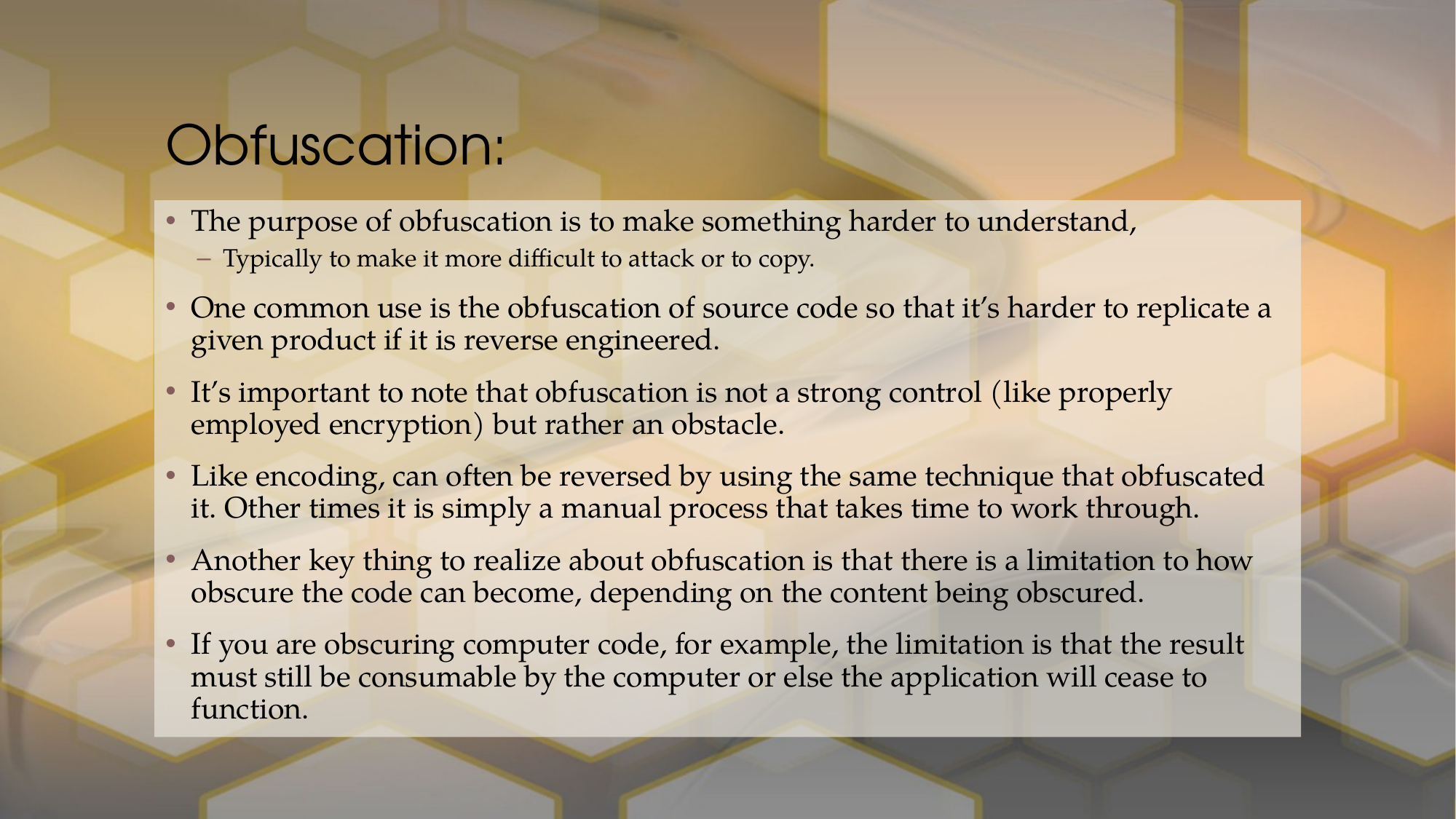

# Obfuscation:
The purpose of obfuscation is to make something harder to understand,
Typically to make it more difficult to attack or to copy.
One common use is the obfuscation of source code so that it’s harder to replicate a given product if it is reverse engineered.
It’s important to note that obfuscation is not a strong control (like properly employed encryption) but rather an obstacle.
Like encoding, can often be reversed by using the same technique that obfuscated it. Other times it is simply a manual process that takes time to work through.
Another key thing to realize about obfuscation is that there is a limitation to how obscure the code can become, depending on the content being obscured.
If you are obscuring computer code, for example, the limitation is that the result must still be consumable by the computer or else the application will cease to function.